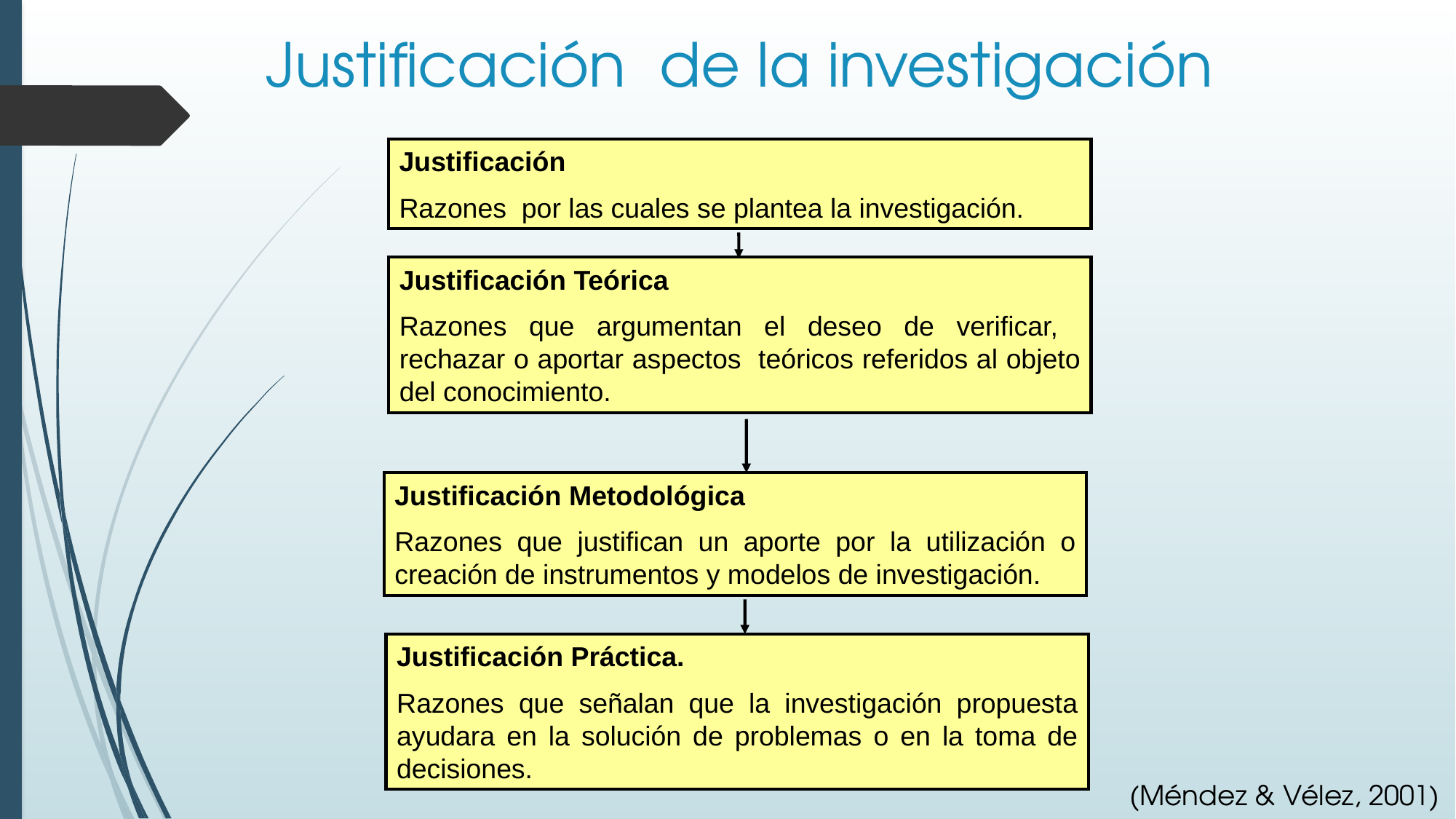

# Justificación  de la investigación
Justificación
Razones  por las cuales se plantea la investigación.

Justificación Teórica
Razones que argumentan el deseo de verificar,  rechazar o aportar aspectos  teóricos referidos al objeto del conocimiento.

Justificación Metodológica
Razones que justifican un aporte por la utilización o creación de instrumentos y modelos de investigación.

Justificación Práctica.
Razones que señalan que la investigación propuesta ayudara en la solución de problemas o en la toma de decisiones.
(Méndez & Vélez, 2001)